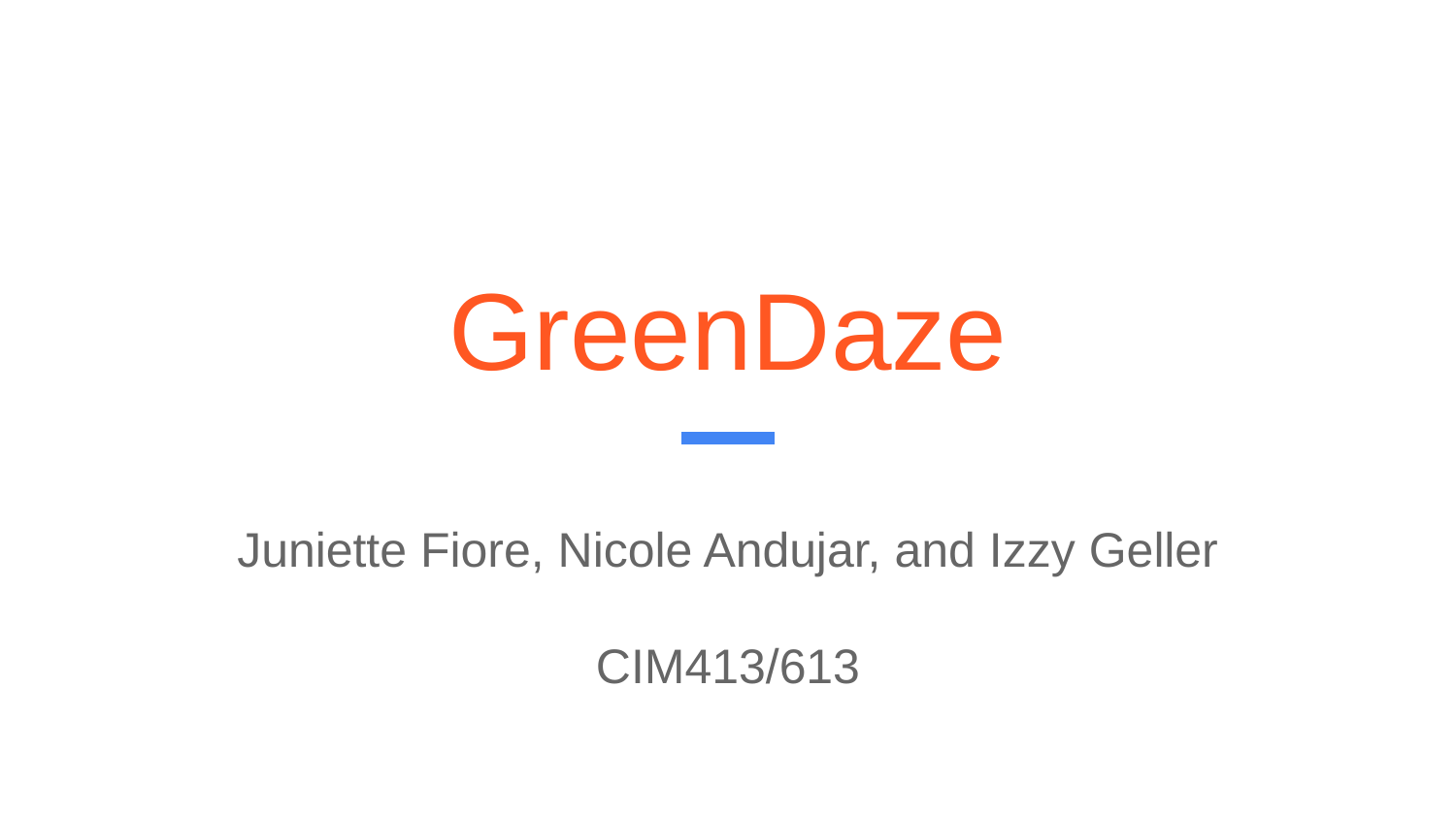

# GreenDaze
Juniette Fiore, Nicole Andujar, and Izzy Geller

CIM413/613